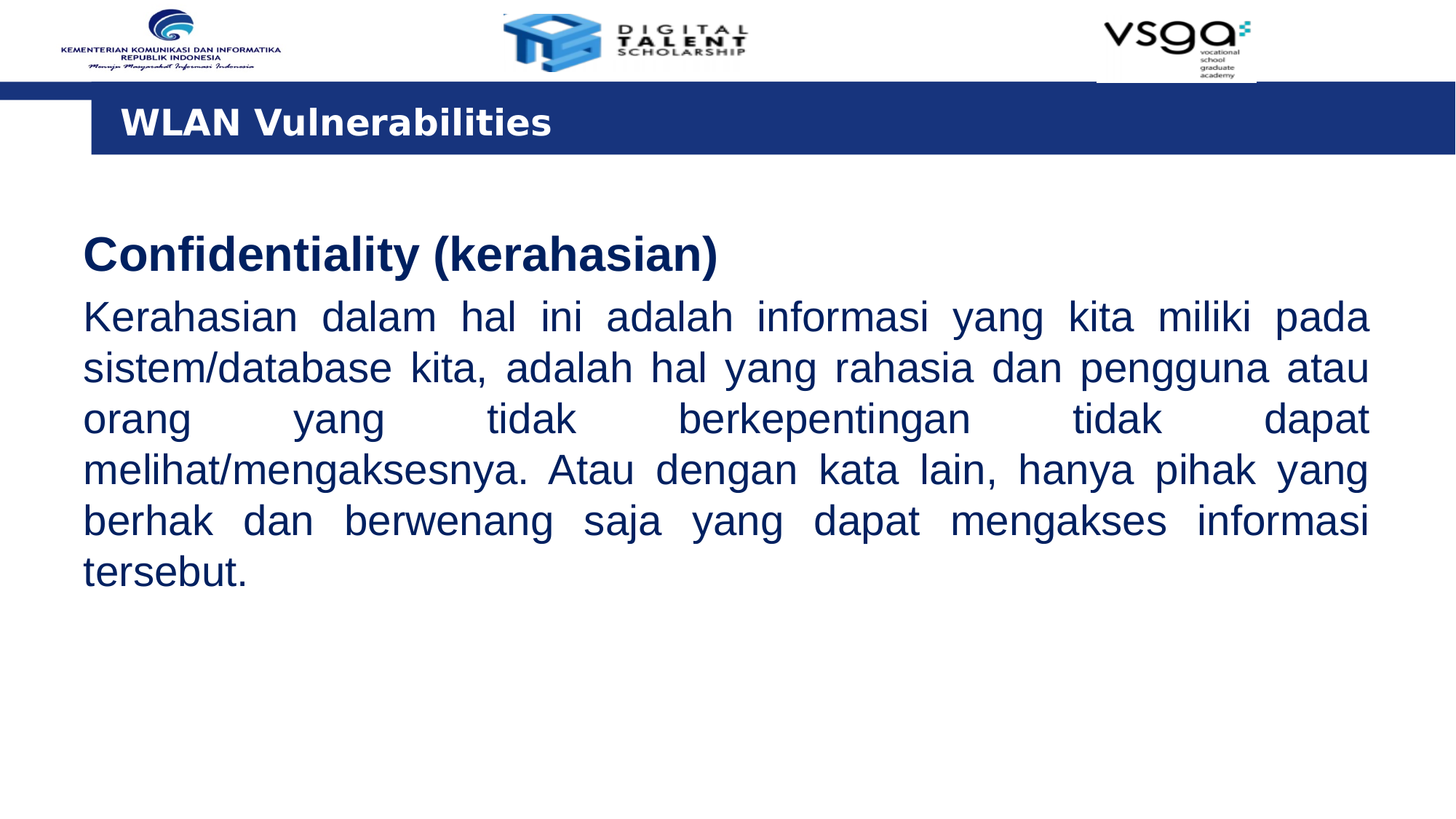

# WLAN Vulnerabilities

Confidentiality (kerahasian)
Kerahasian dalam hal ini adalah informasi yang kita miliki pada sistem/database kita, adalah hal yang rahasia dan pengguna atau orang yang tidak berkepentingan tidak dapat melihat/mengaksesnya. Atau dengan kata lain, hanya pihak yang berhak dan berwenang saja yang dapat mengakses informasi tersebut.